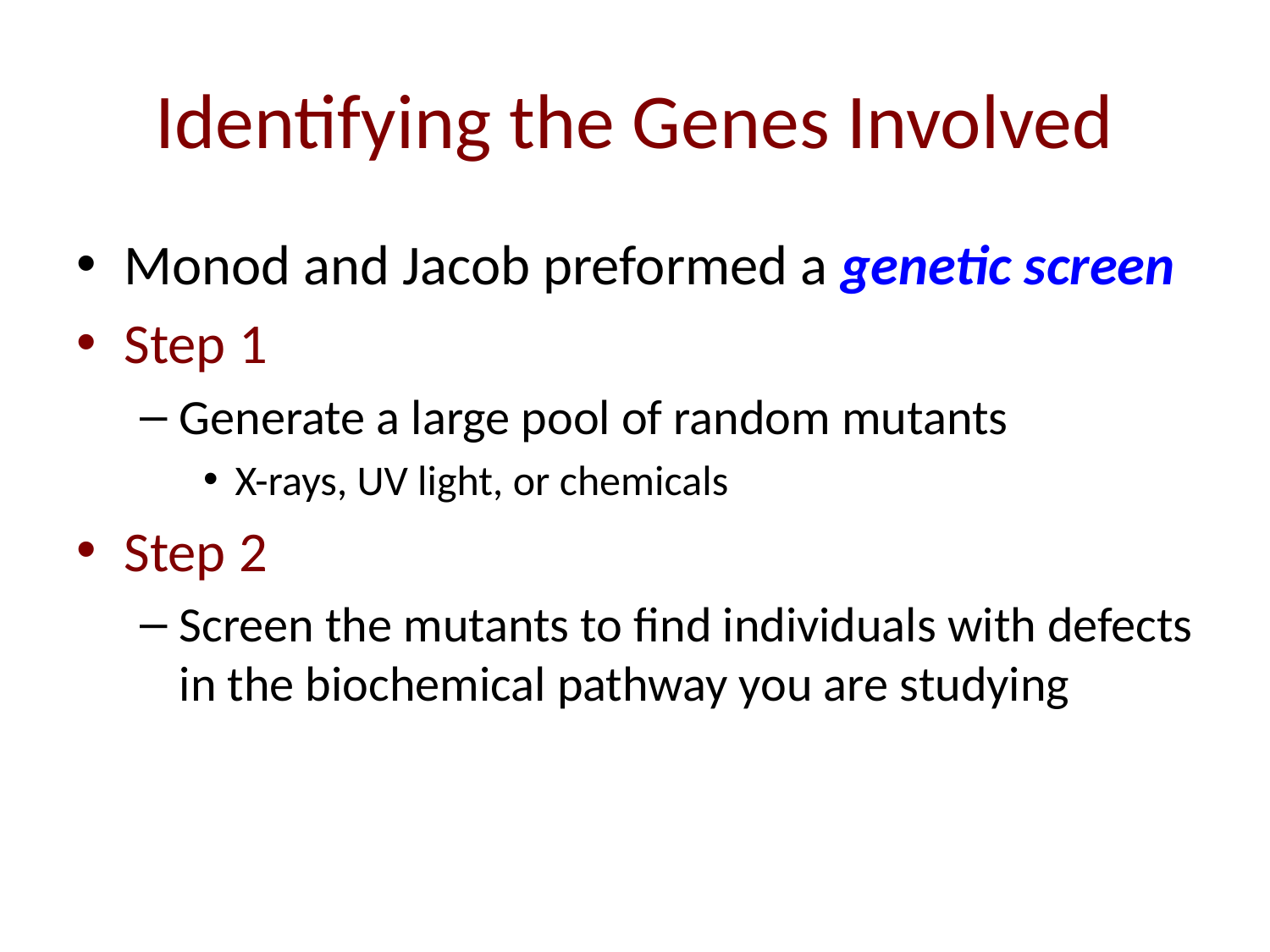

# Identifying the Genes Involved
Monod and Jacob preformed a genetic screen
Step 1
Generate a large pool of random mutants
X-rays, UV light, or chemicals
Step 2
Screen the mutants to find individuals with defects in the biochemical pathway you are studying